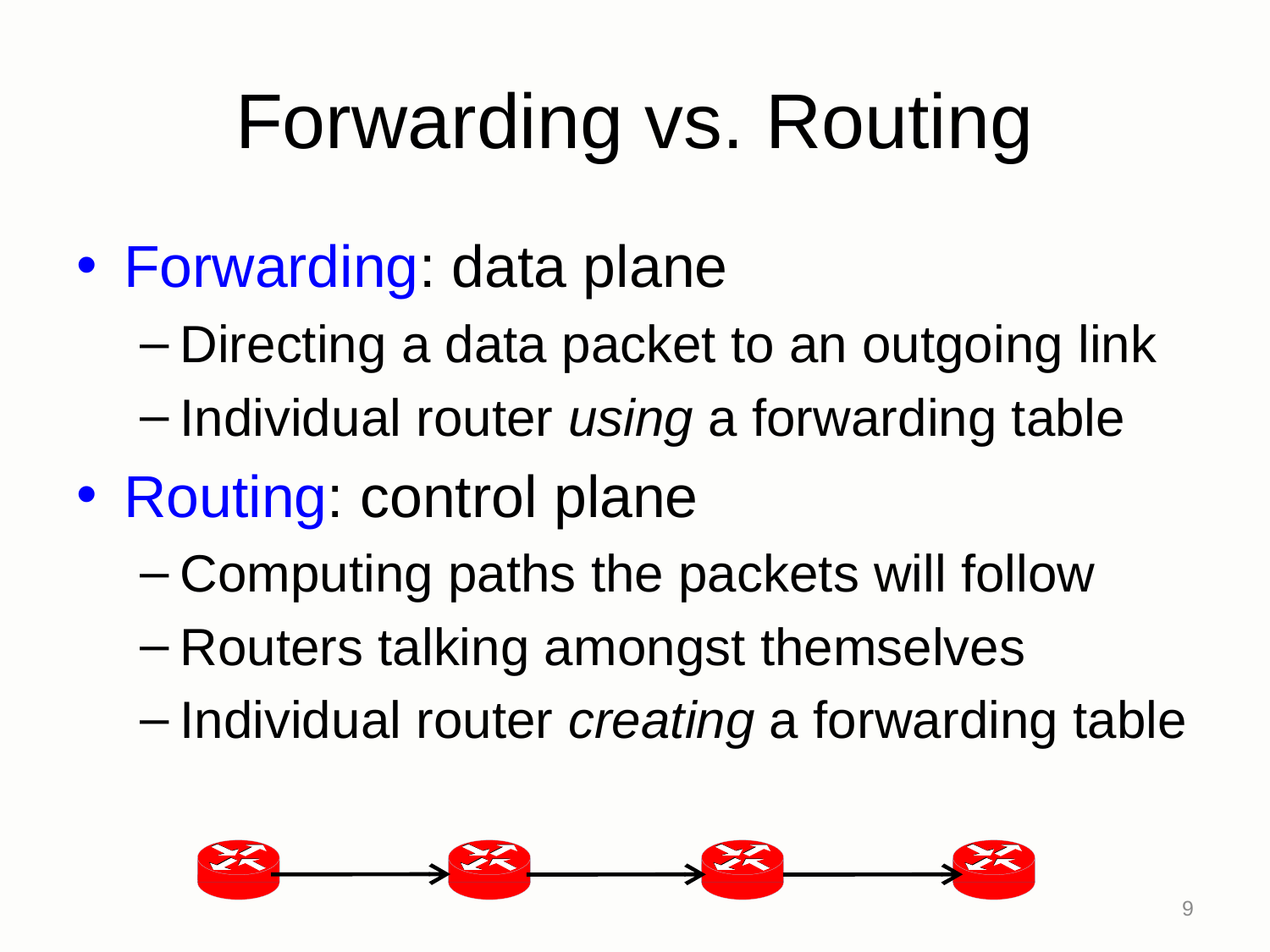

# Forwarding vs. Routing
Forwarding: data plane
Directing a data packet to an outgoing link
Individual router using a forwarding table
Routing: control plane
Computing paths the packets will follow
Routers talking amongst themselves
Individual router creating a forwarding table

9